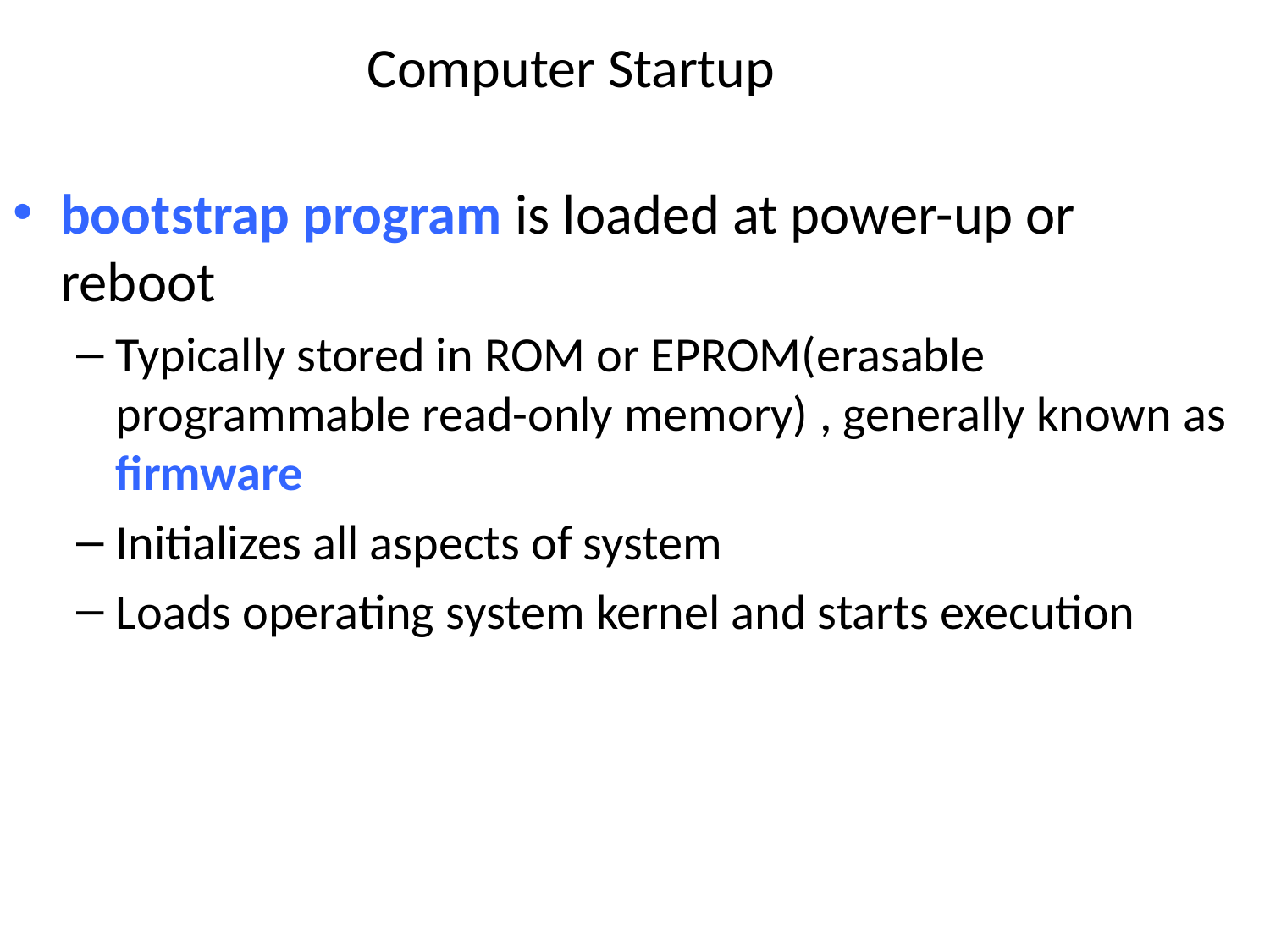

Computer Startup
bootstrap program is loaded at power-up or reboot
Typically stored in ROM or EPROM(erasable programmable read-only memory) , generally known as firmware
Initializes all aspects of system
Loads operating system kernel and starts execution